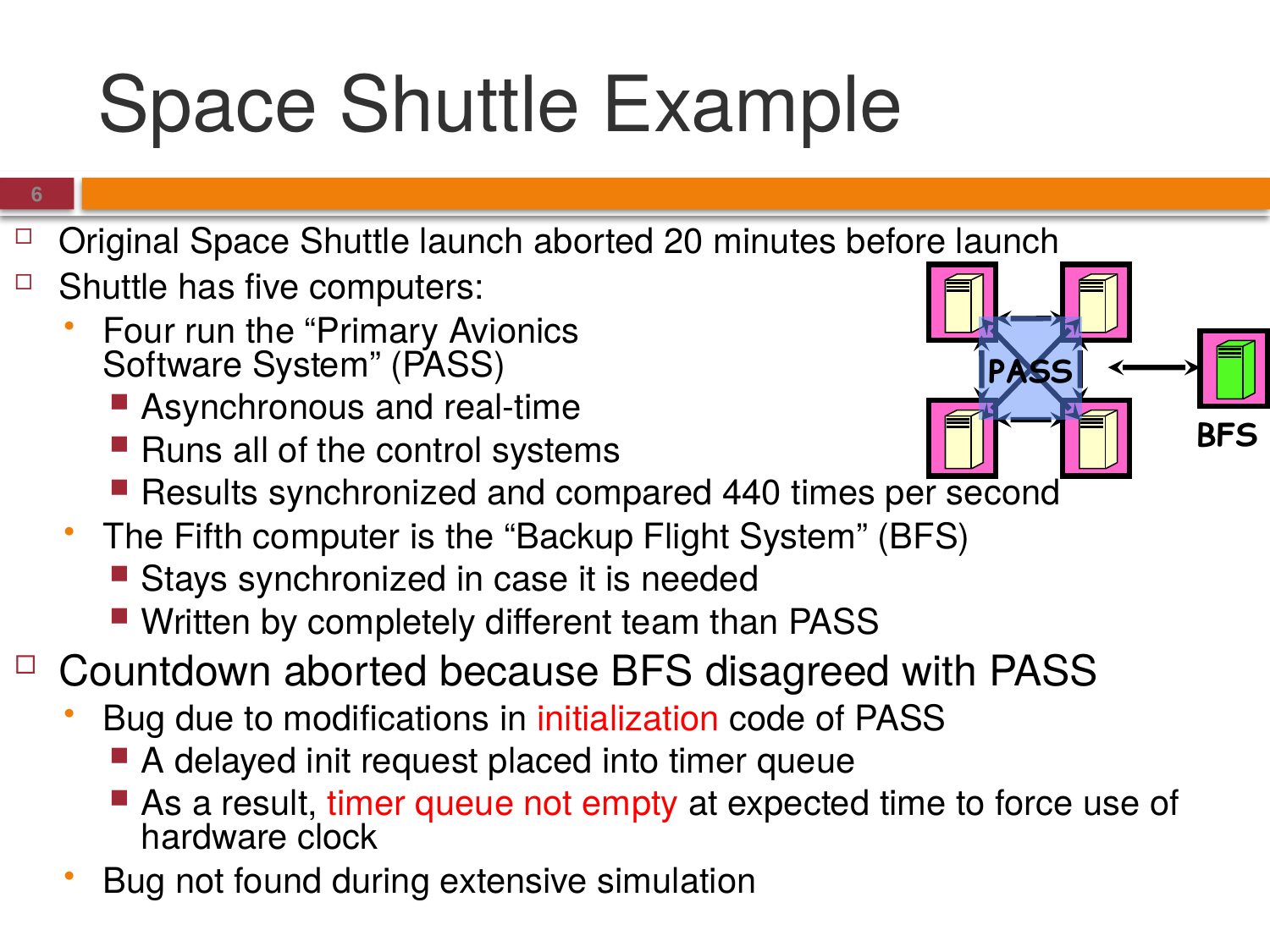

# Space Shuttle Example
Original Space Shuttle launch aborted 20 minutes before launch
Shuttle has five computers:
Four run the “Primary Avionics
Software System” (PASS)
Asynchronous and real-time
Runs all of the control systems
Results synchronized and compared 440 times per second
The Fifth computer is the “Backup Flight System” (BFS)
Stays synchronized in case it is needed
Written by completely different team than PASS
Countdown aborted because BFS disagreed with PASS
Bug due to modifications in initialization code of PASS
A delayed init request placed into timer queue
As a result, timer queue not empty at expected time to force use of hardware clock
Bug not found during extensive simulation

PASS

BFS
6